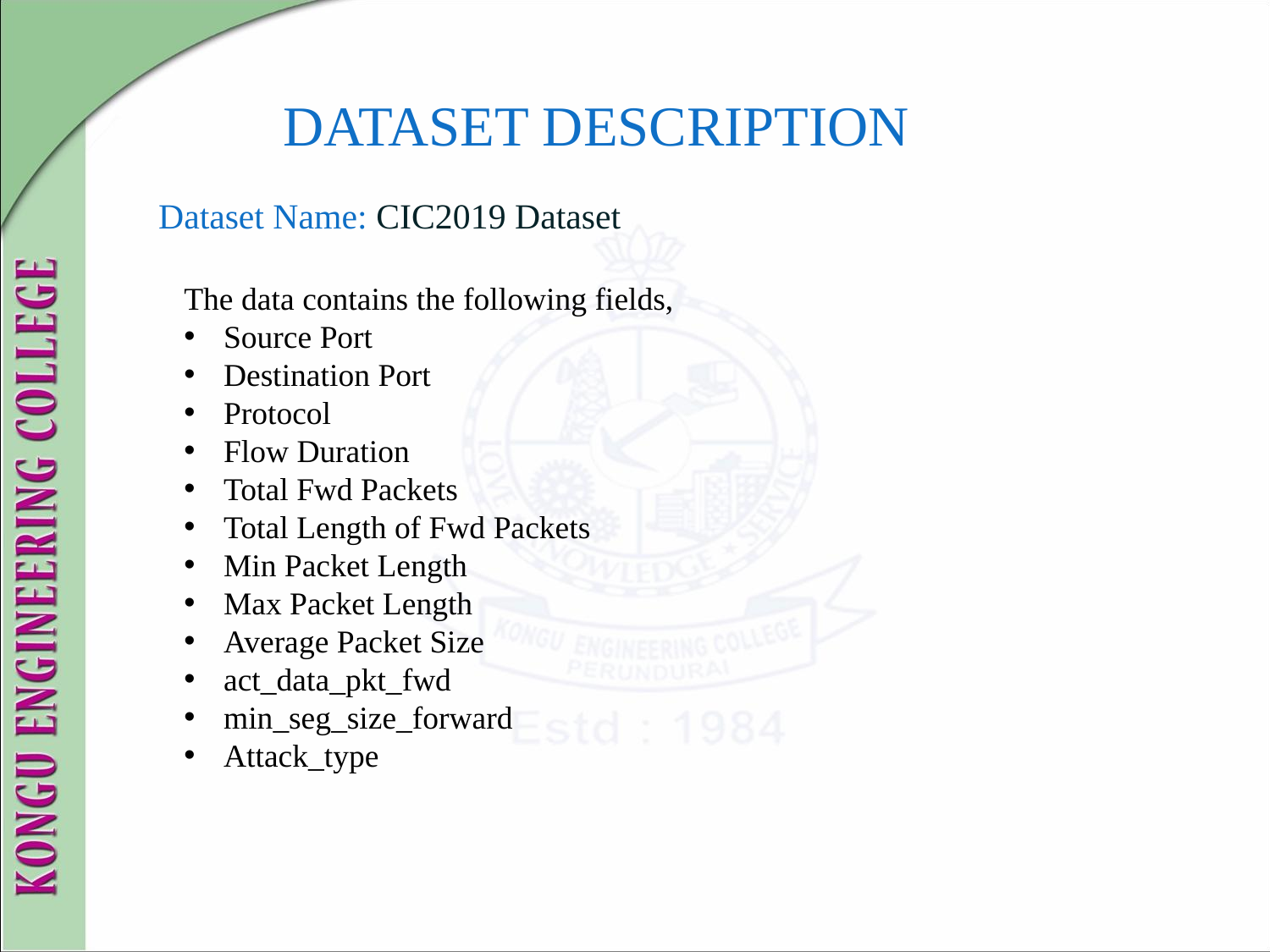

# DATASET DESCRIPTION
Dataset Name: CIC2019 Dataset
The data contains the following fields,
Source Port
Destination Port
Protocol
Flow Duration
Total Fwd Packets
Total Length of Fwd Packets
Min Packet Length
Max Packet Length
Average Packet Size
act_data_pkt_fwd
min_seg_size_forward
Attack_type